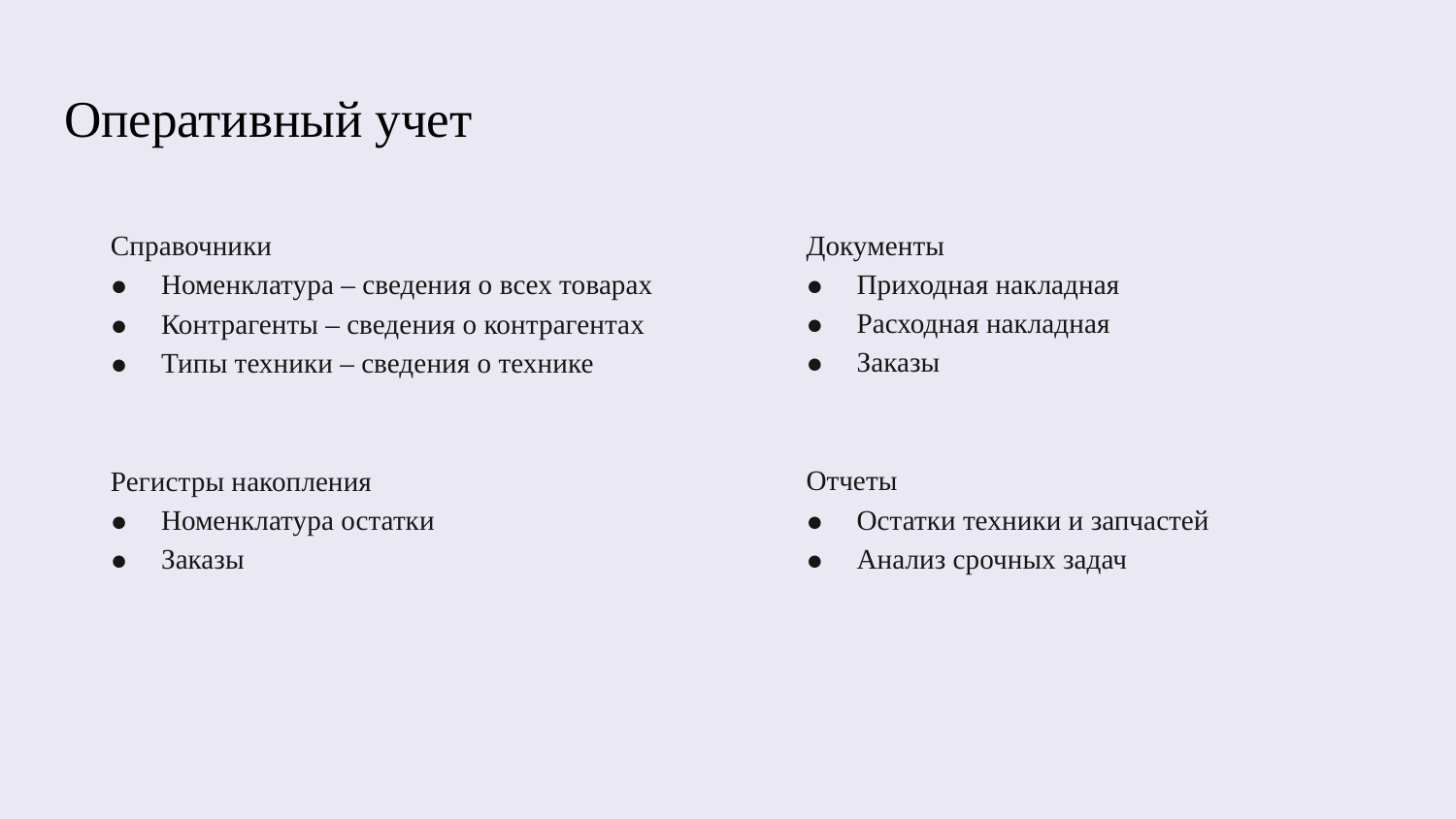

# Оперативный учет
Справочники
Номенклатура – сведения о всех товарах
Контрагенты – сведения о контрагентах
Типы техники – сведения о технике
Документы
Приходная накладная
Расходная накладная
Заказы
Регистры накопления
Номенклатура остатки
Заказы
Отчеты
Остатки техники и запчастей
Анализ срочных задач